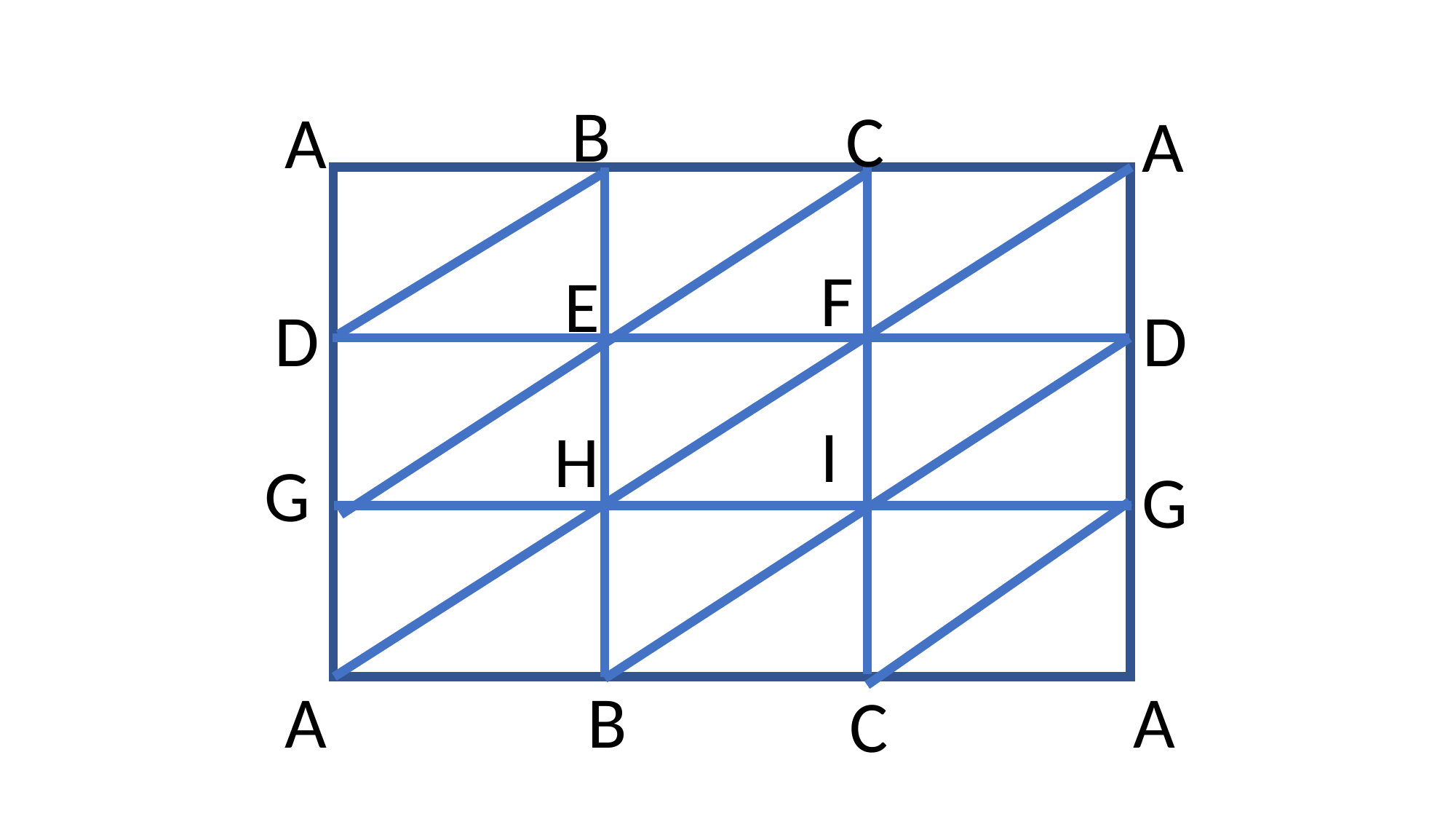

B
C
A
A

F
E
D
D
I
H
G
G
B
A
A
C